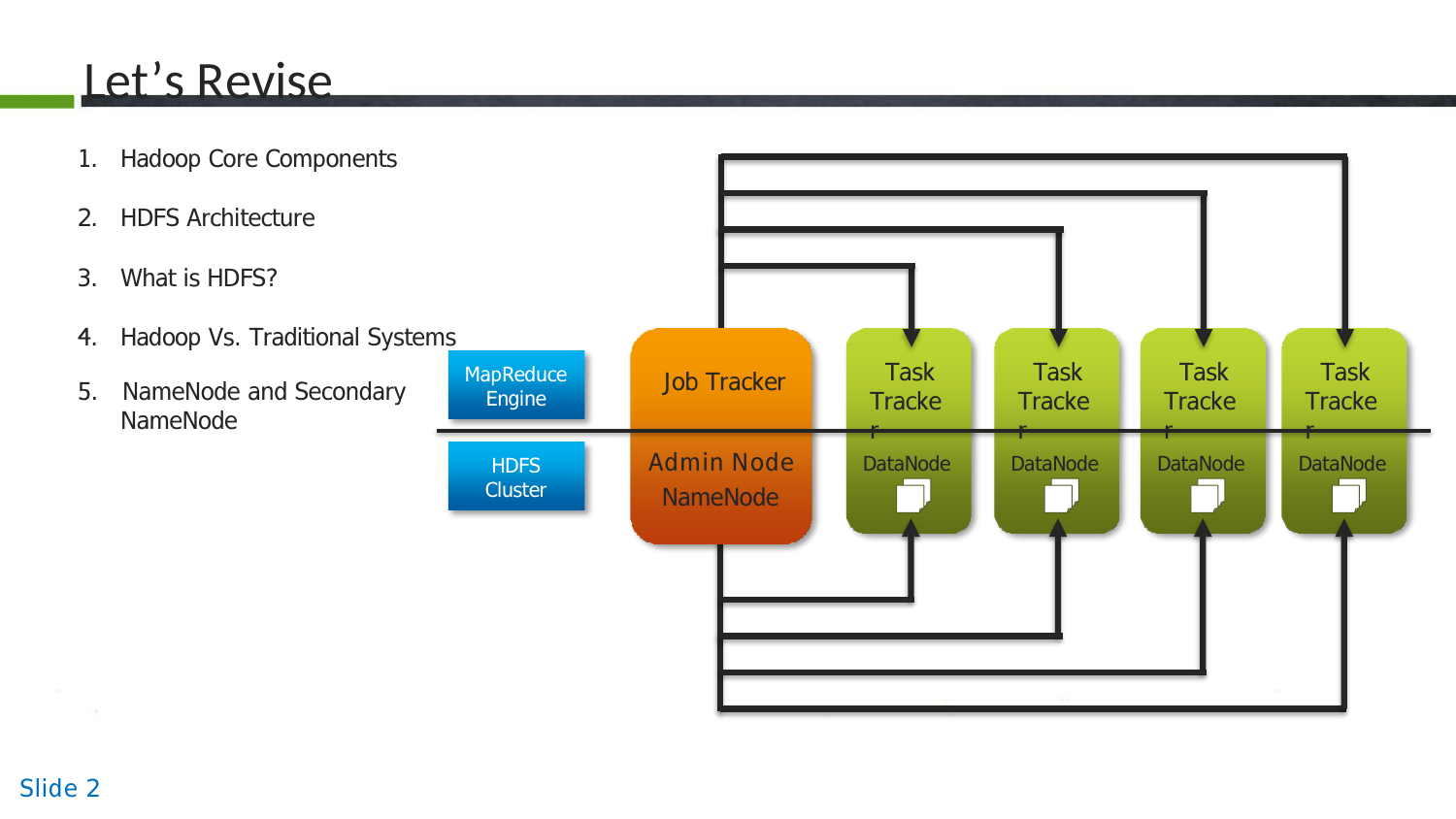

# Let’s Revise
Hadoop Core Components

HDFS Architecture

What is HDFS?

Hadoop Vs. Traditional Systems

Task Tracker
Task Tracker
Task Tracker
Task Tracker

MapReduce Engine
Job Tracker
5.	NameNode and Secondary
NameNode

Admin Node
NameNode
DataNode
DataNode
DataNode
DataNode
HDFS
Cluster

Slide 2